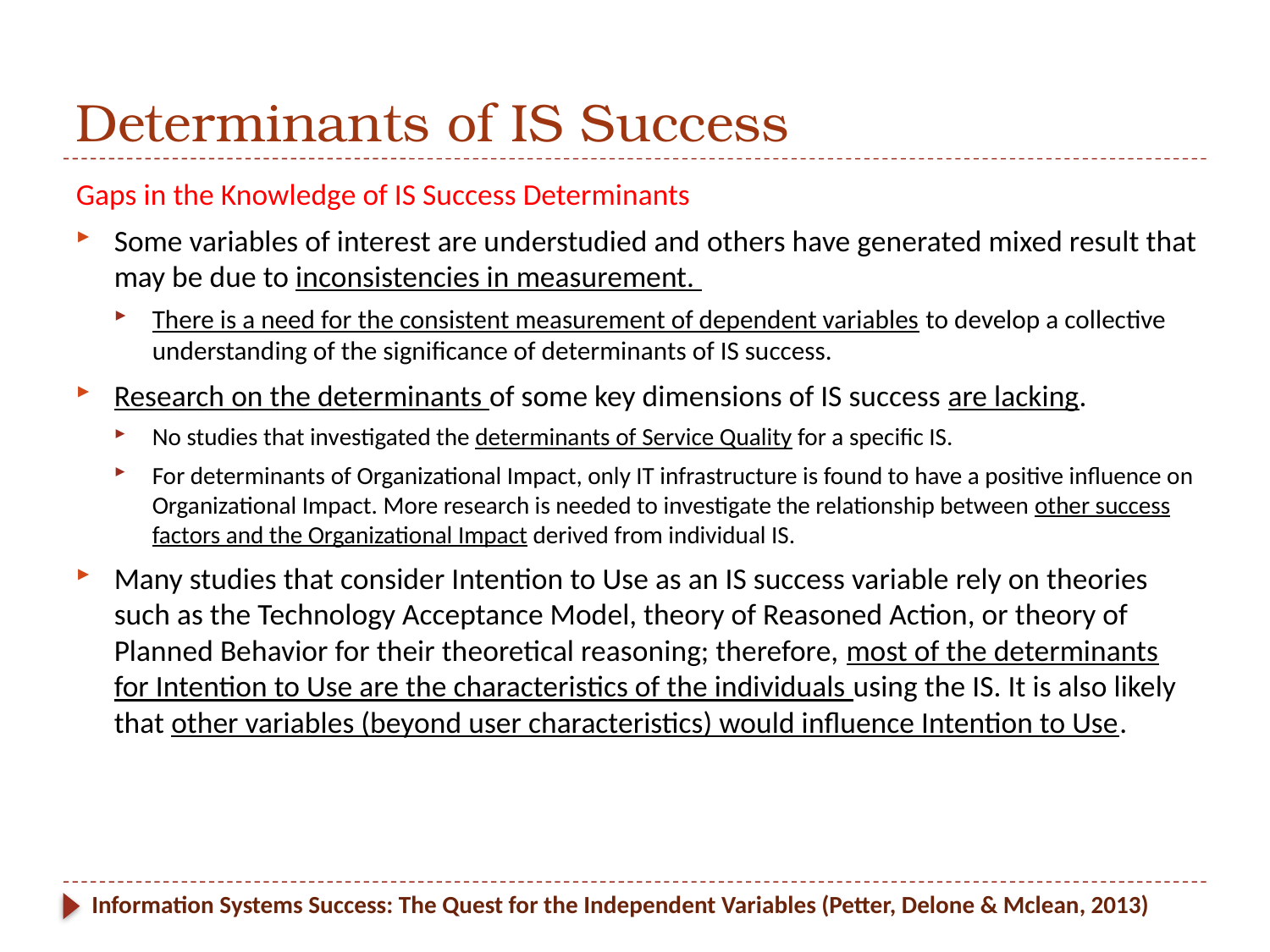

# Determinants of IS Success
Gaps in the Knowledge of IS Success Determinants
Some variables of interest are understudied and others have generated mixed result that may be due to inconsistencies in measurement.
There is a need for the consistent measurement of dependent variables to develop a collective understanding of the significance of determinants of IS success.
Research on the determinants of some key dimensions of IS success are lacking.
No studies that investigated the determinants of Service Quality for a specific IS.
For determinants of Organizational Impact, only IT infrastructure is found to have a positive influence on Organizational Impact. More research is needed to investigate the relationship between other success factors and the Organizational Impact derived from individual IS.
Many studies that consider Intention to Use as an IS success variable rely on theories such as the Technology Acceptance Model, theory of Reasoned Action, or theory of Planned Behavior for their theoretical reasoning; therefore, most of the determinants for Intention to Use are the characteristics of the individuals using the IS. It is also likely that other variables (beyond user characteristics) would influence Intention to Use.

Information Systems Success: The Quest for the Independent Variables (Petter, Delone & Mclean, 2013)